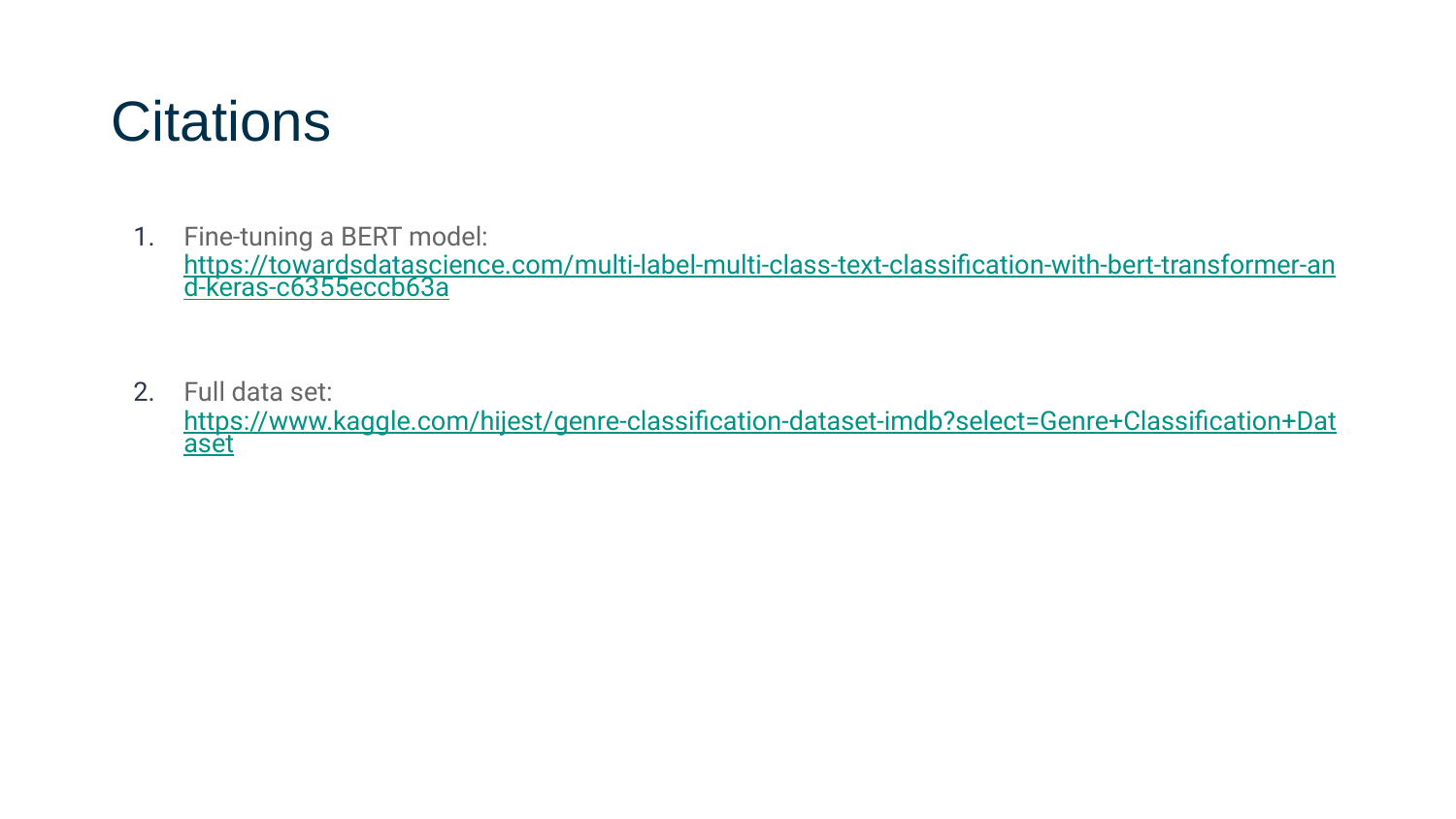

# Citations
Fine-tuning a BERT model:
https://towardsdatascience.com/multi-label-multi-class-text-classification-with-bert-transformer-and-keras-c6355eccb63a

Full data set: https://www.kaggle.com/hijest/genre-classification-dataset-imdb?select=Genre+Classification+Dataset